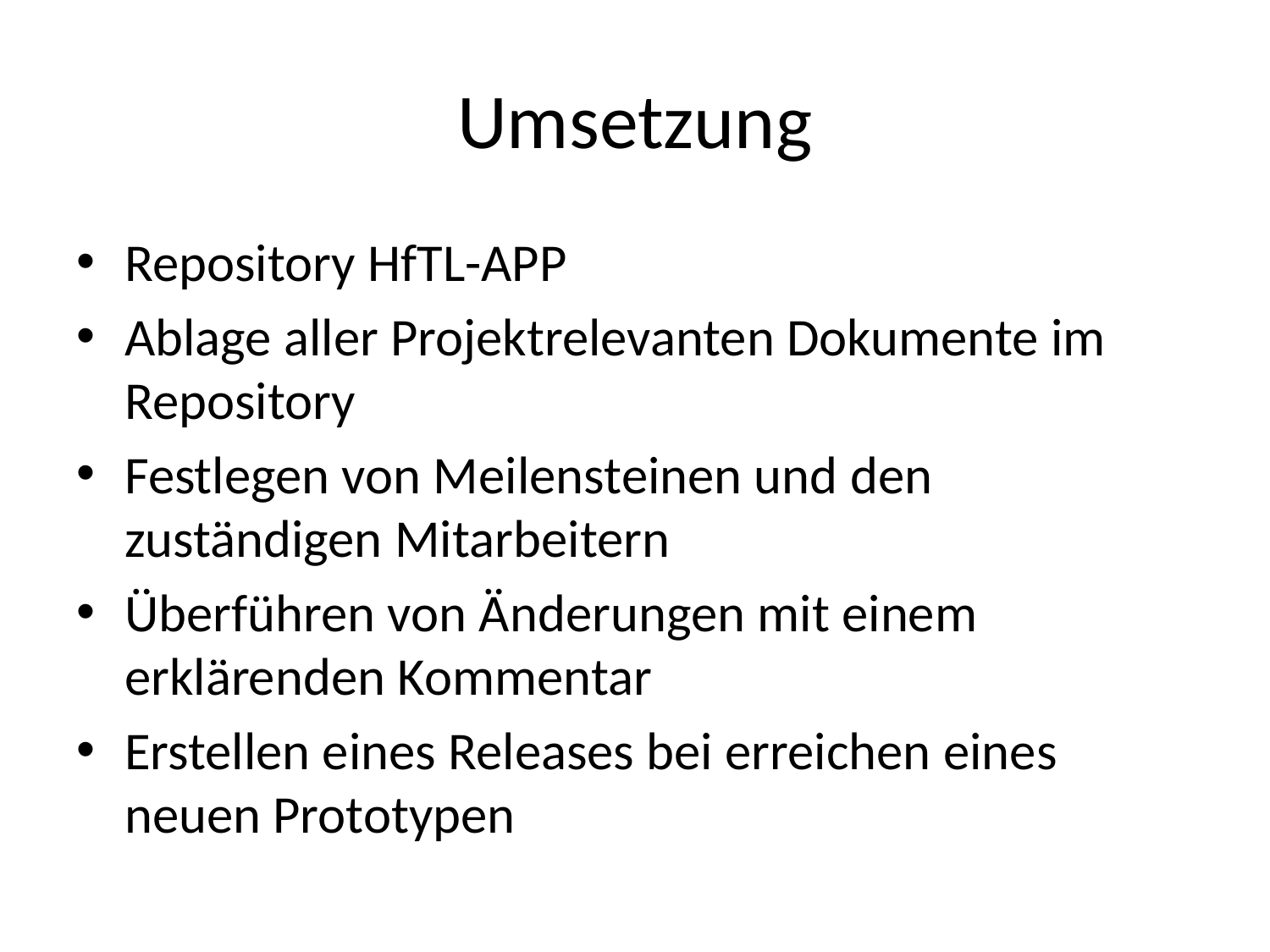

# Umsetzung
Repository HfTL-APP
Ablage aller Projektrelevanten Dokumente im Repository
Festlegen von Meilensteinen und den zuständigen Mitarbeitern
Überführen von Änderungen mit einem erklärenden Kommentar
Erstellen eines Releases bei erreichen eines neuen Prototypen